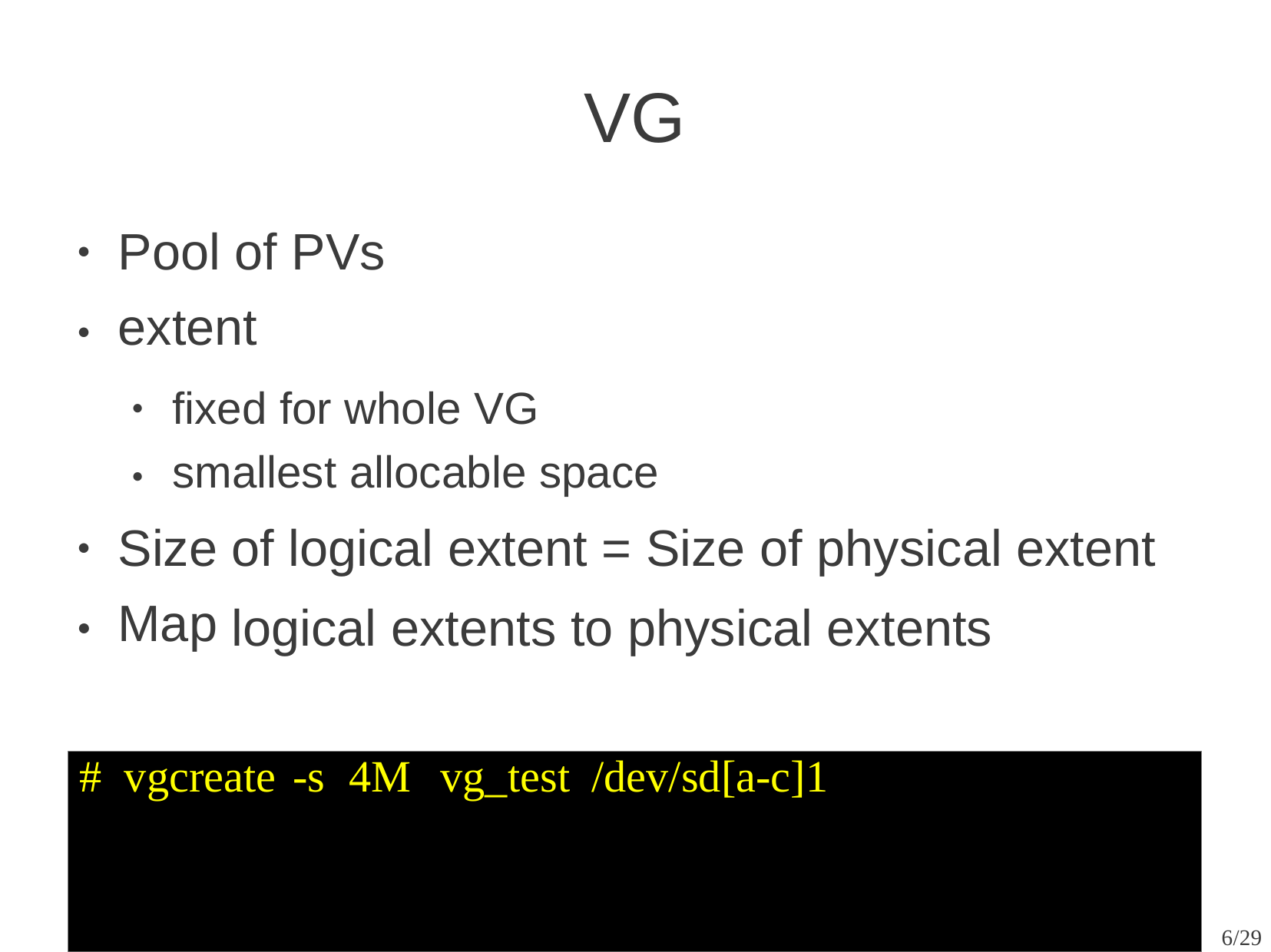

VG
Pool of PVs
extent
●
●
fixed for whole VG
smallest allocable space
●
●
Size
Map
of logical extent = Size
of physical
extent
●
logical
extents
to
physical
extents
●

#  vgcreate -s  4M  vg_test /dev/sd[a-c]1
6/29